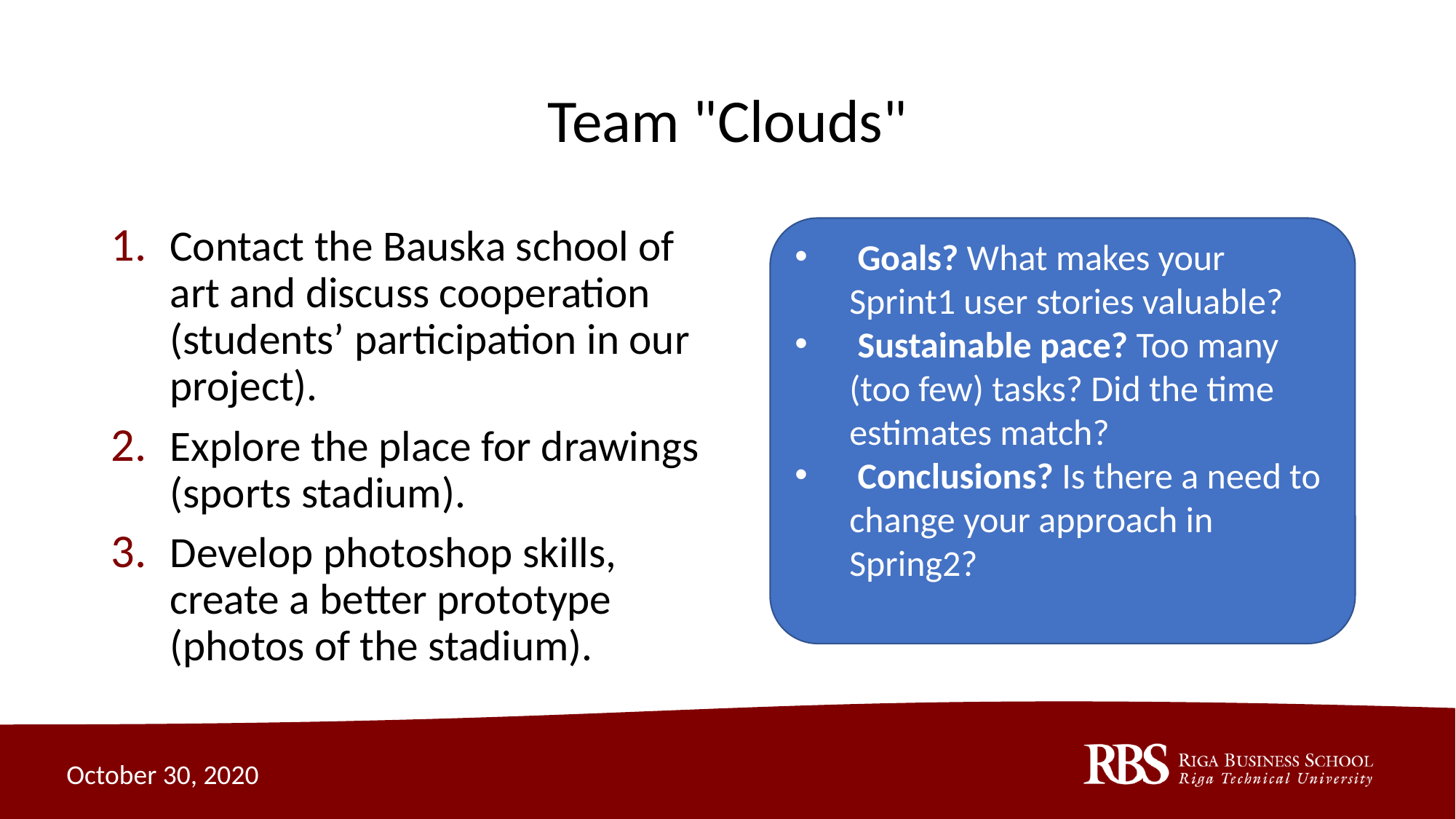

# Team "Clouds"
Сontact the Bauska school of art and discuss cooperation (students’ participation in our project).
Explore the place for drawings (sports stadium).
Develop photoshop skills, create a better prototype (photos of the stadium).

 Goals? What makes your Sprint1 user stories valuable?
 Sustainable pace? Too many (too few) tasks? Did the time estimates match?
 Conclusions? Is there a need to change your approach in Spring2?

October 30, 2020